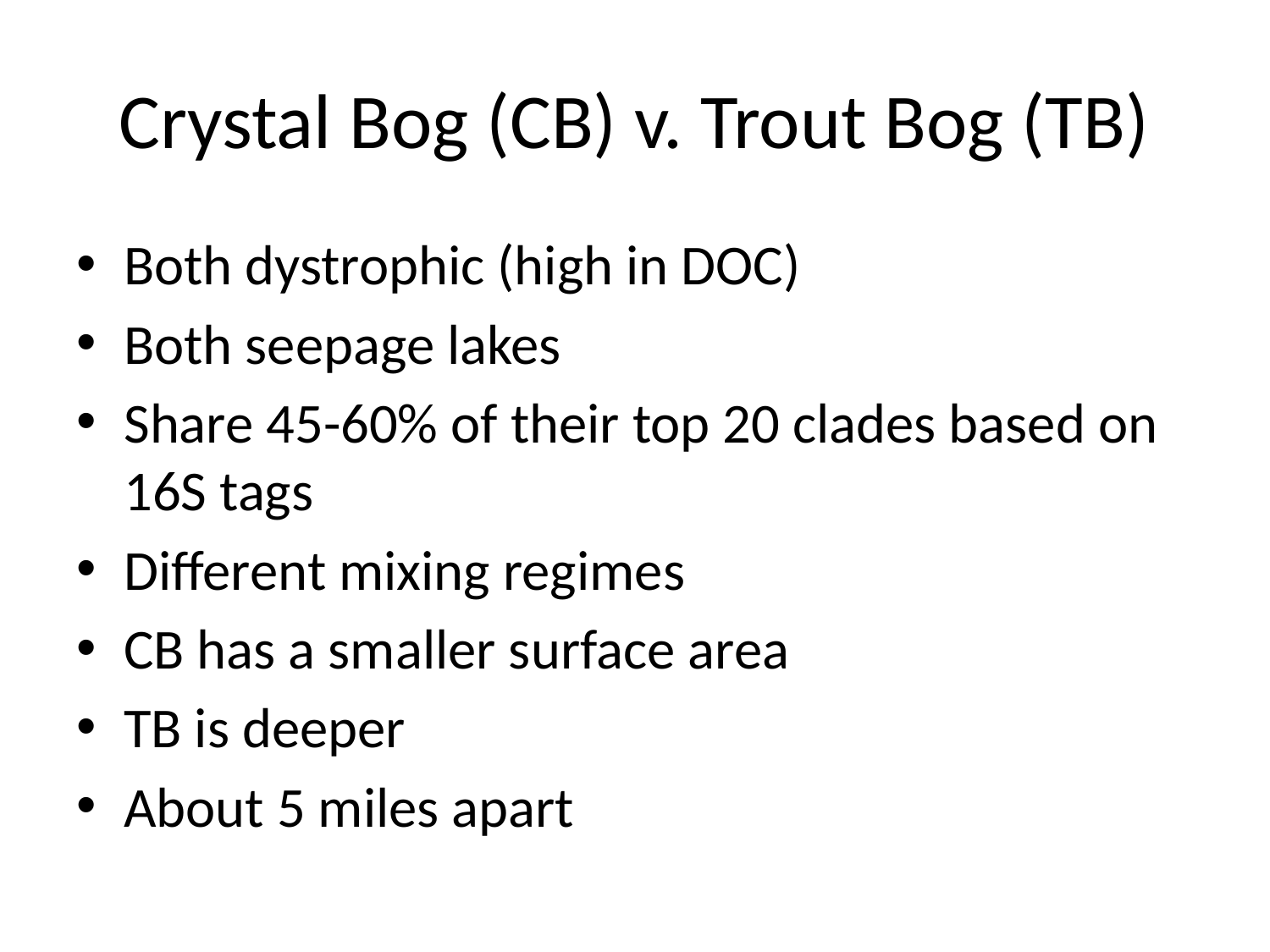

# Crystal Bog (CB) v. Trout Bog (TB)
Both dystrophic (high in DOC)
Both seepage lakes
Share 45-60% of their top 20 clades based on 16S tags
Different mixing regimes
CB has a smaller surface area
TB is deeper
About 5 miles apart